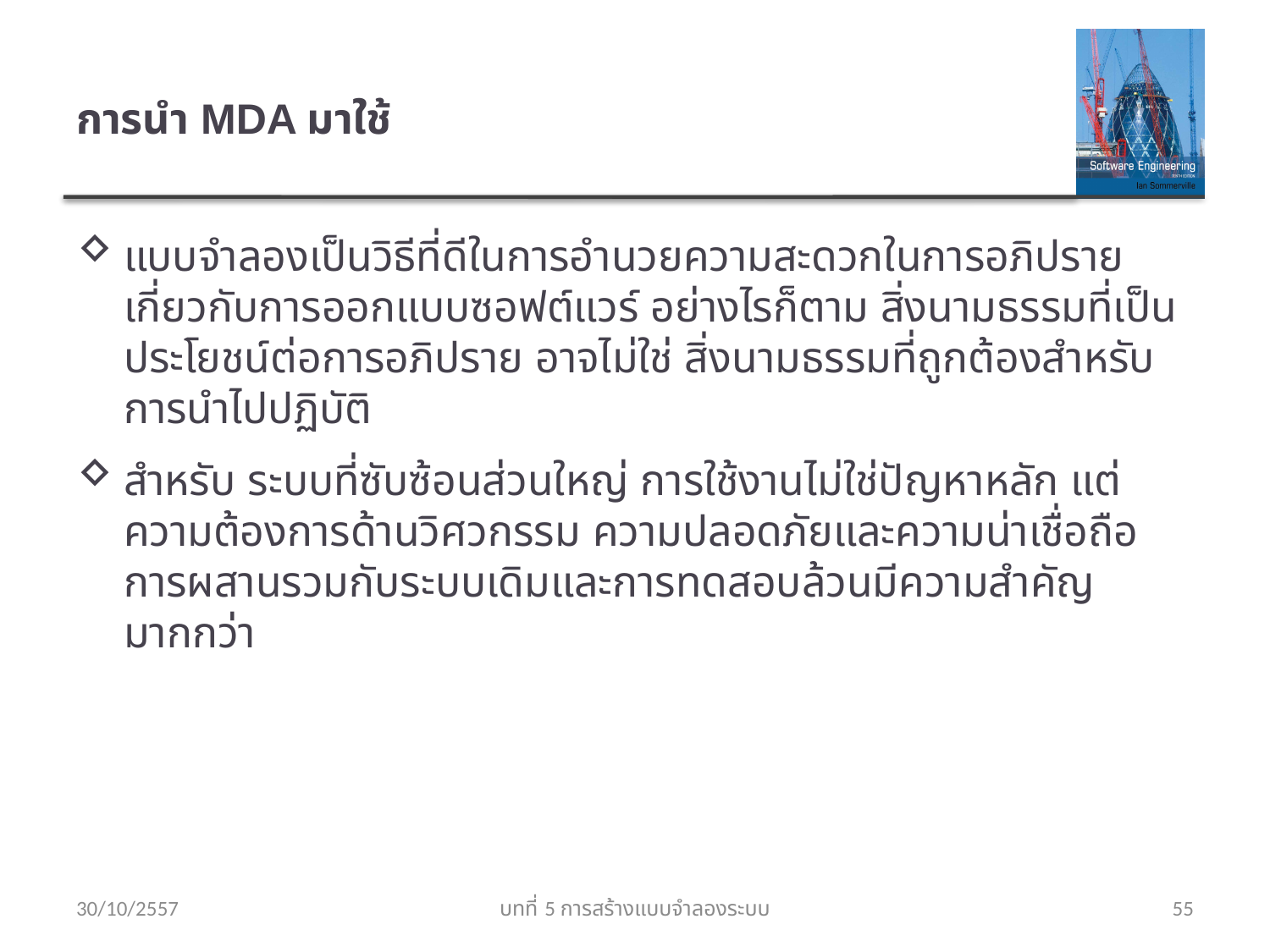

# การนำ MDA มาใช้
แบบจำลองเป็นวิธีที่ดีในการอำนวยความสะดวกในการอภิปรายเกี่ยวกับการออกแบบซอฟต์แวร์ อย่างไรก็ตาม สิ่งนามธรรมที่เป็นประโยชน์ต่อการอภิปราย อาจไม่ใช่ สิ่งนามธรรมที่ถูกต้องสำหรับการนำไปปฏิบัติ
สำหรับ ระบบที่ซับซ้อนส่วนใหญ่ การใช้งานไม่ใช่ปัญหาหลัก แต่ความต้องการด้านวิศวกรรม ความปลอดภัยและความน่าเชื่อถือ การผสานรวมกับระบบเดิมและการทดสอบล้วนมีความสำคัญมากกว่า

30/10/2557
บทที่ 5 การสร้างแบบจำลองระบบ
55